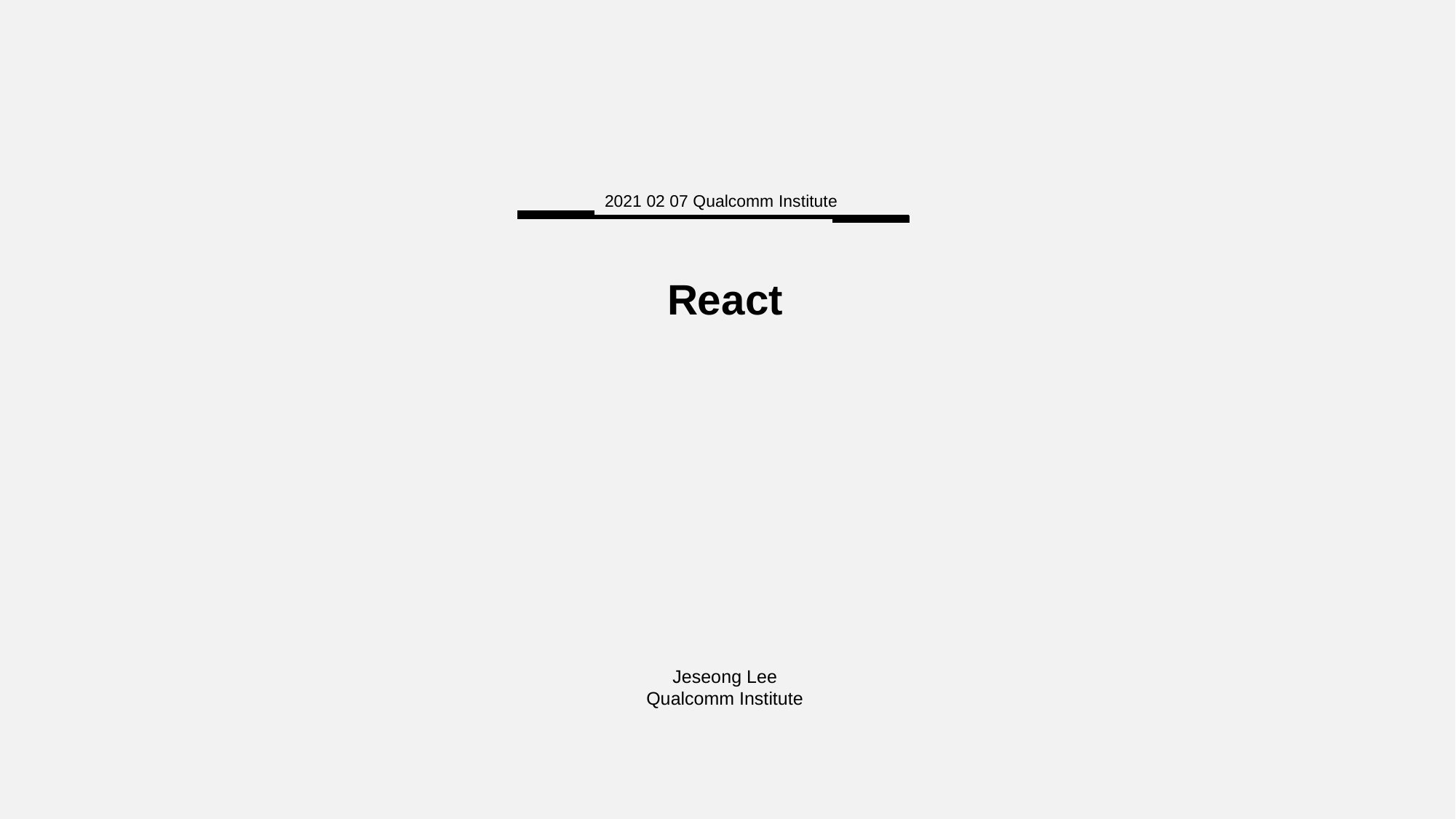

2021 02 07 Qualcomm Institute

React
Jeseong Lee
Qualcomm Institute